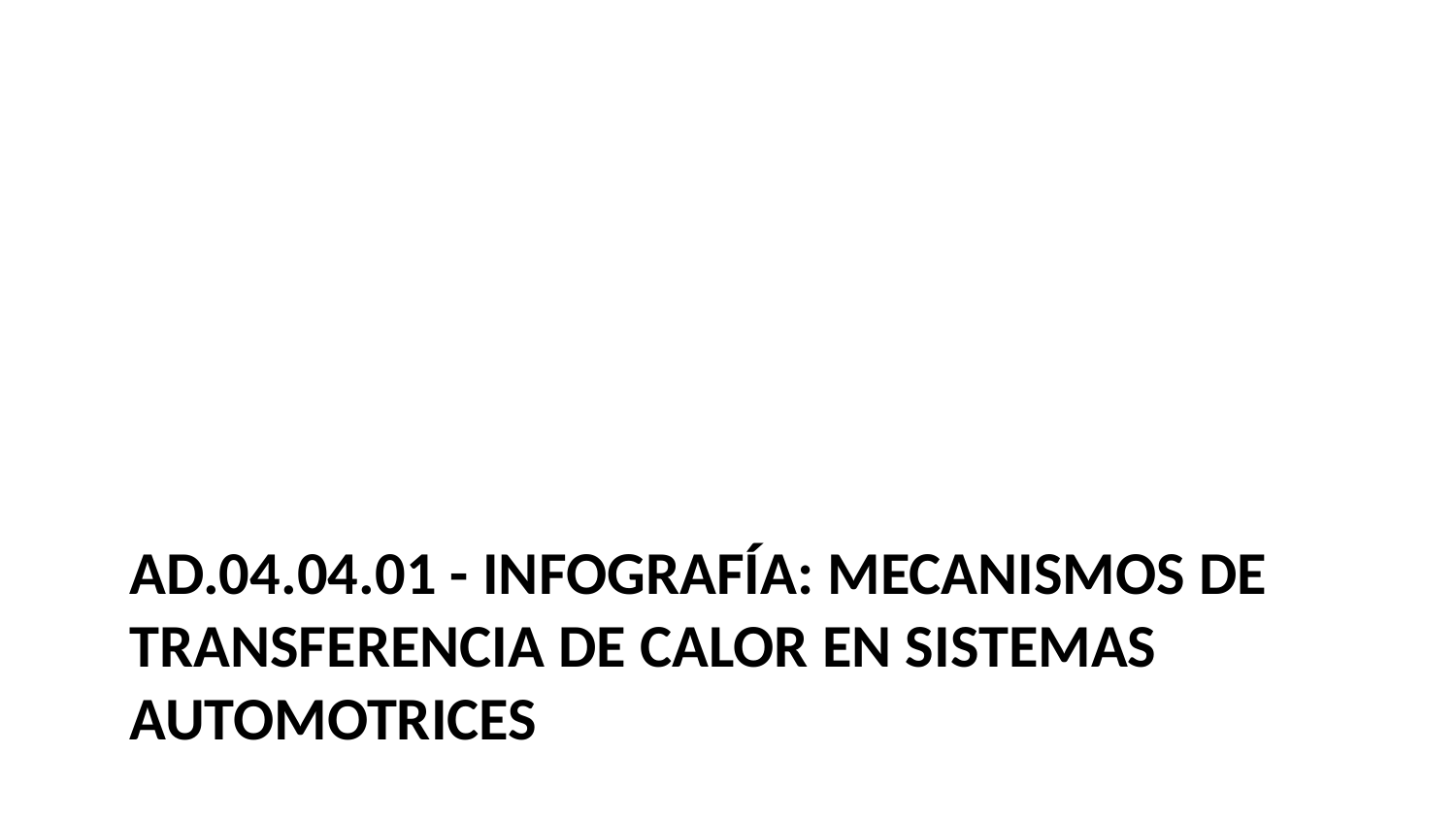

# AD.04.04.01 - Infografía: Mecanismos de Transferencia de Calor en Sistemas Automotrices